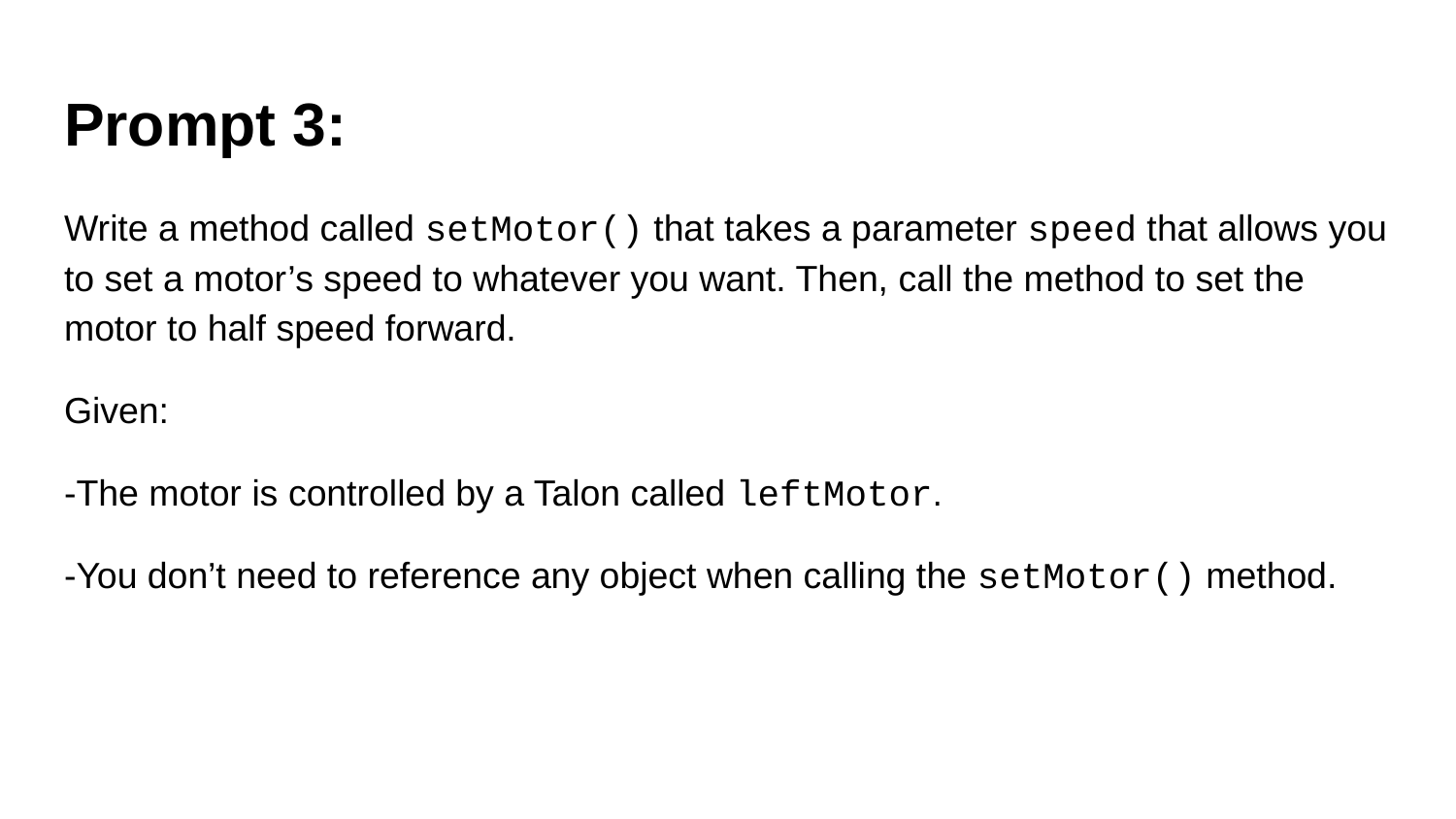

# Prompt 3:
Write a method called setMotor() that takes a parameter speed that allows you to set a motor’s speed to whatever you want. Then, call the method to set the motor to half speed forward.
Given:
-The motor is controlled by a Talon called leftMotor.
-You don’t need to reference any object when calling the setMotor() method.